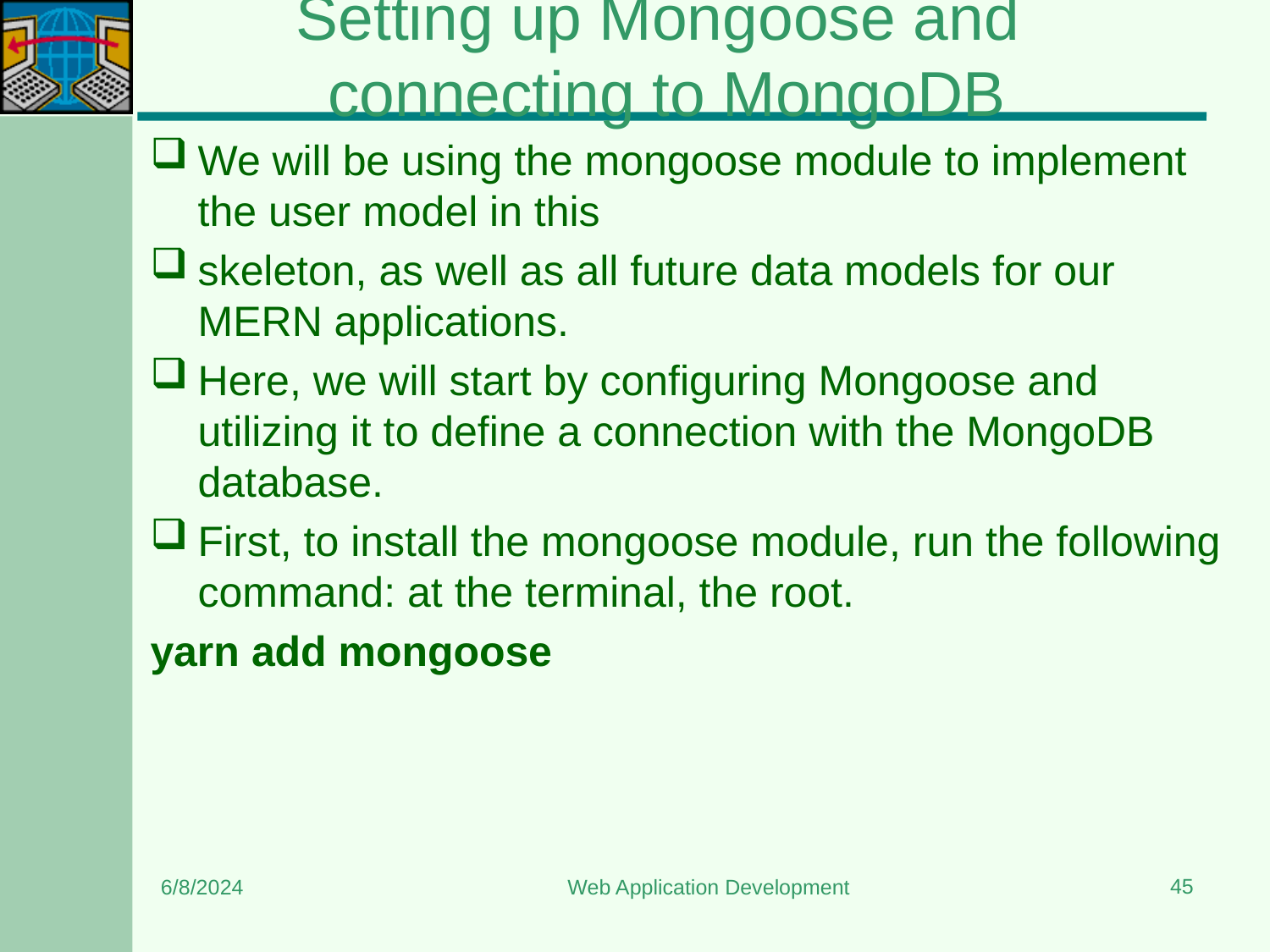

# Setting up Mongoose and connecting to MongoDB
We will be using the mongoose module to implement the user model in this
skeleton, as well as all future data models for our MERN applications.
Here, we will start by configuring Mongoose and utilizing it to define a connection with the MongoDB database.
First, to install the mongoose module, run the following command: at the terminal, the root.
yarn add mongoose

45
6/8/2024
Web Application Development